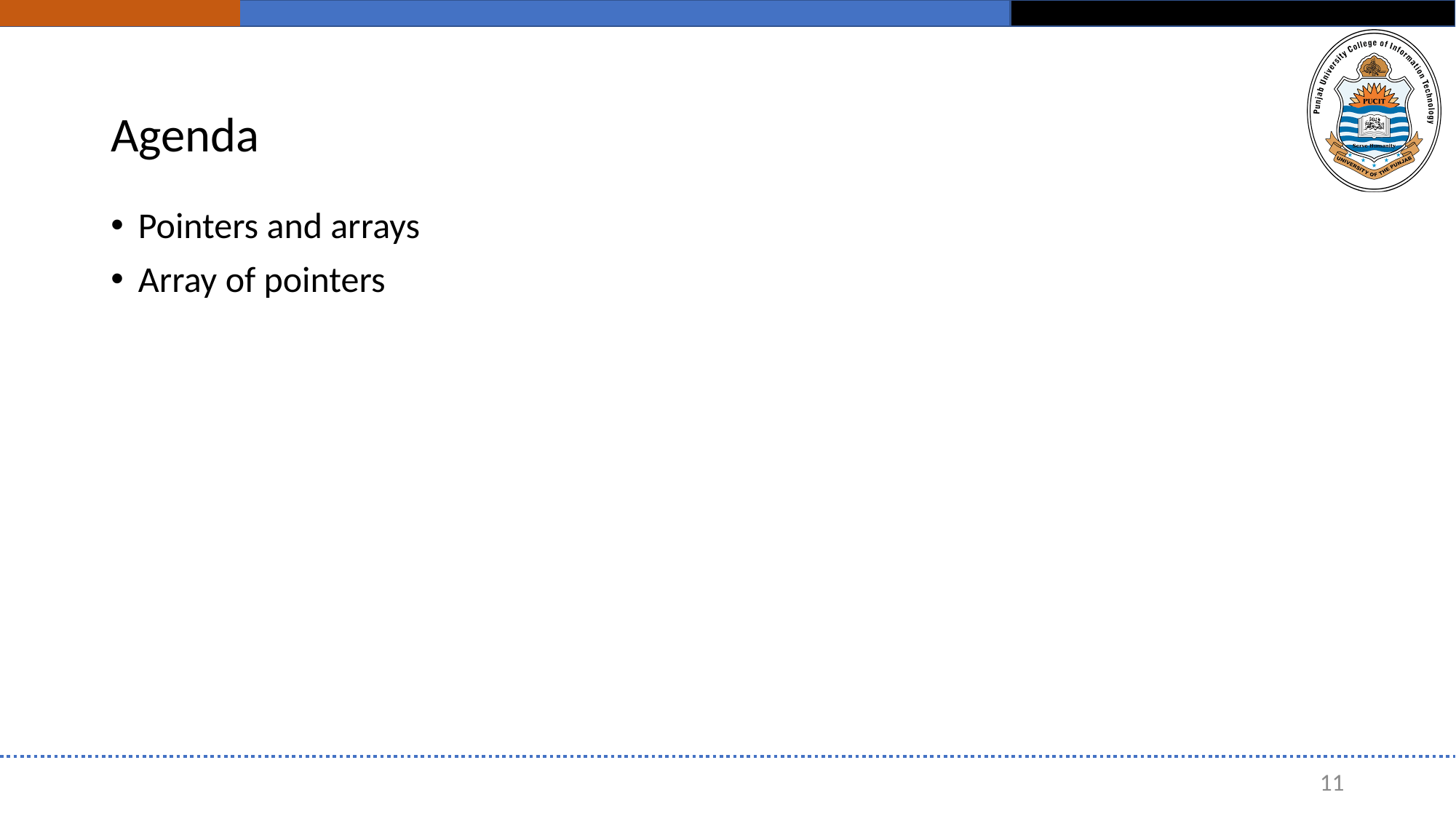

# Agenda
Pointers and arrays
Array of pointers
11